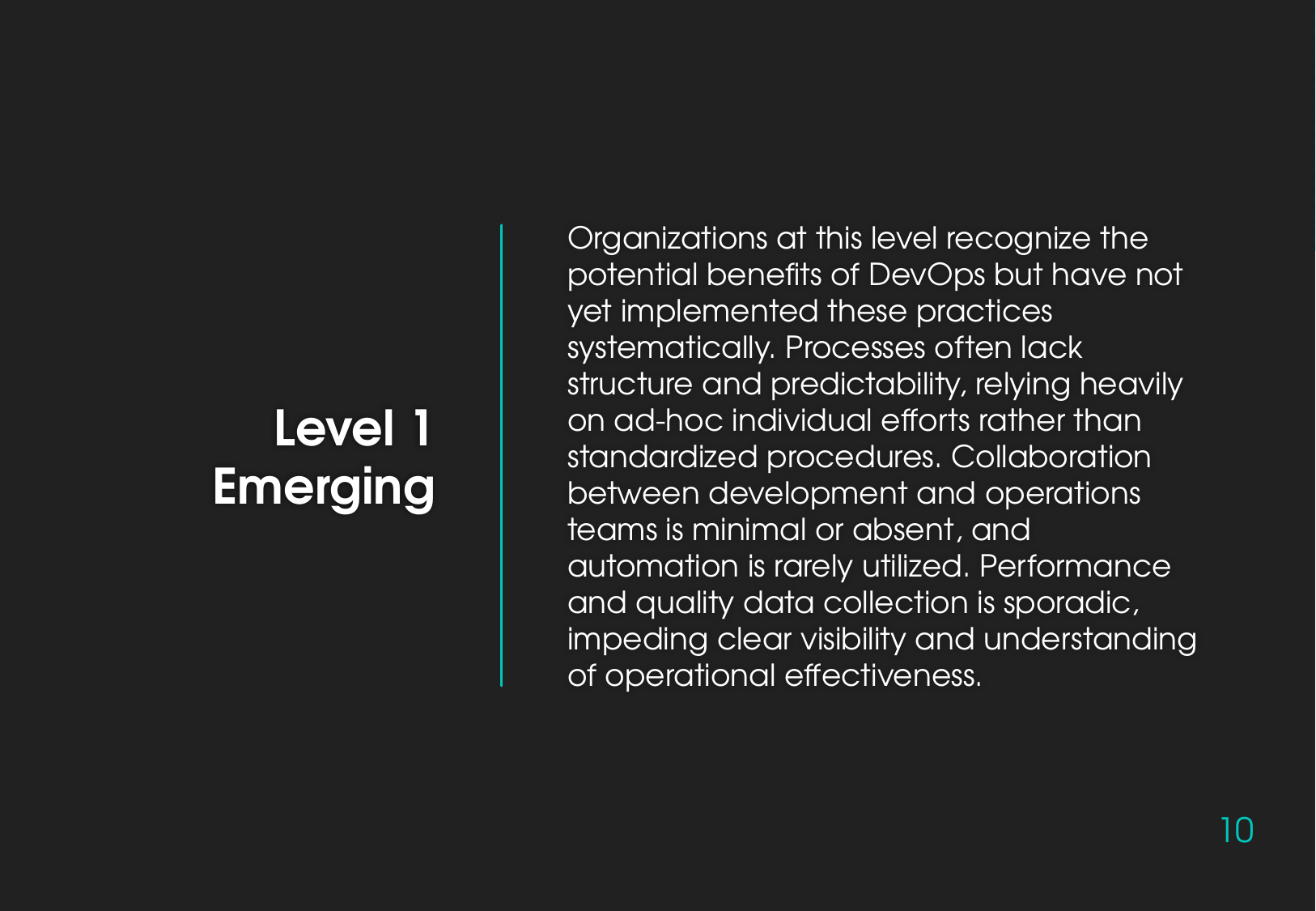

Organizations at this level recognize the potential benefits of DevOps but have not yet implemented these practices systematically. Processes often lack structure and predictability, relying heavily on ad-hoc individual efforts rather than standardized procedures. Collaboration between development and operations teams is minimal or absent, and automation is rarely utilized. Performance and quality data collection is sporadic, impeding clear visibility and understanding of operational effectiveness.
# Level 1 Emerging
10